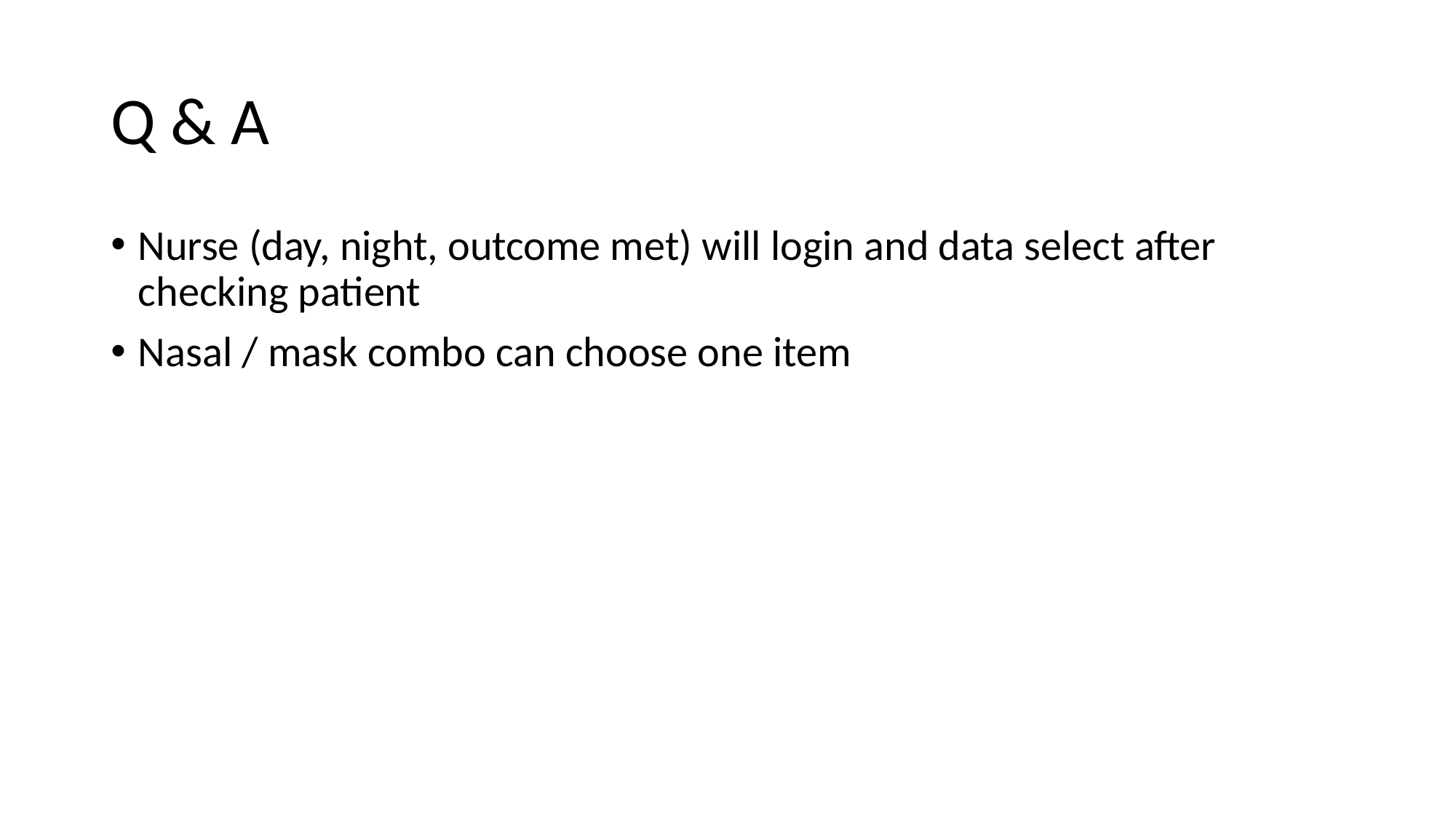

# Q & A
Nurse (day, night, outcome met) will login and data select after checking patient
Nasal / mask combo can choose one item